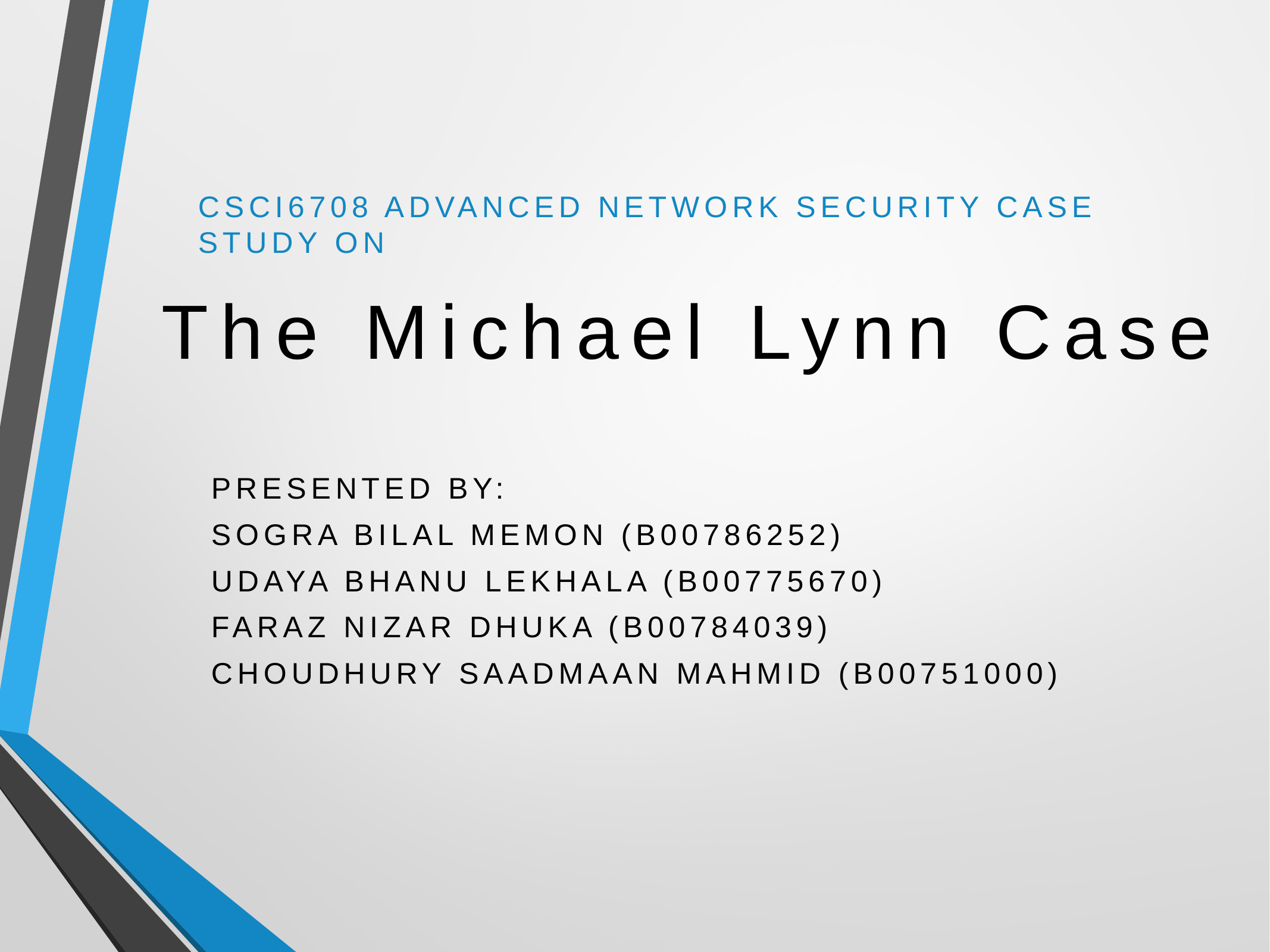

CSCI6708 Advanced Network Security case study on
# The Michael Lynn Case
Presented By:
Sogra Bilal Memon (B00786252)
Udaya Bhanu lekhala (B00775670)
Faraz NIZAr dhuka (B00784039)
Choudhury saadmaan mahmid (b00751000)